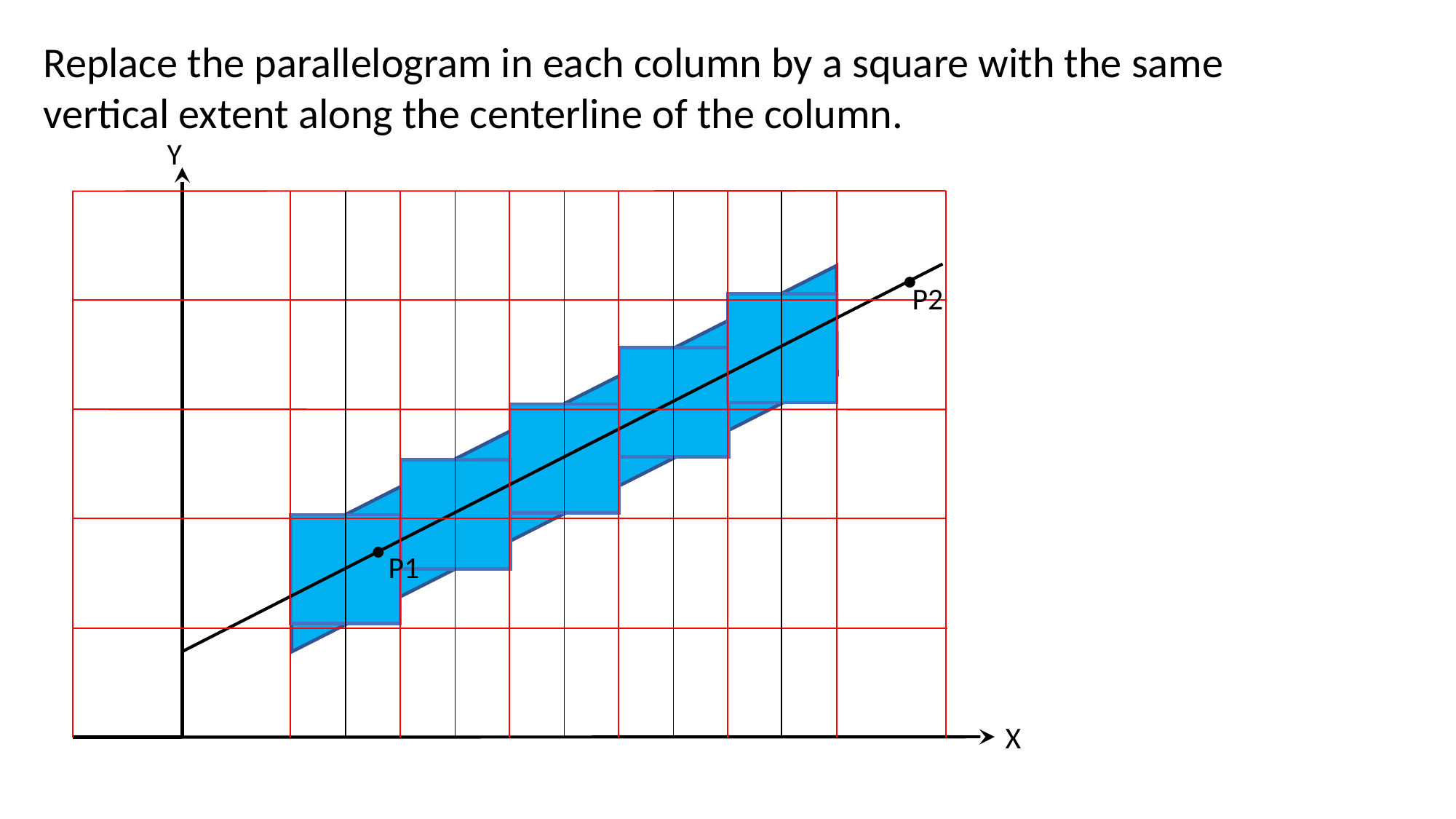

Replace the parallelogram in each column by a square with the same vertical extent along the centerline of the column.
Y
P2

P1

X